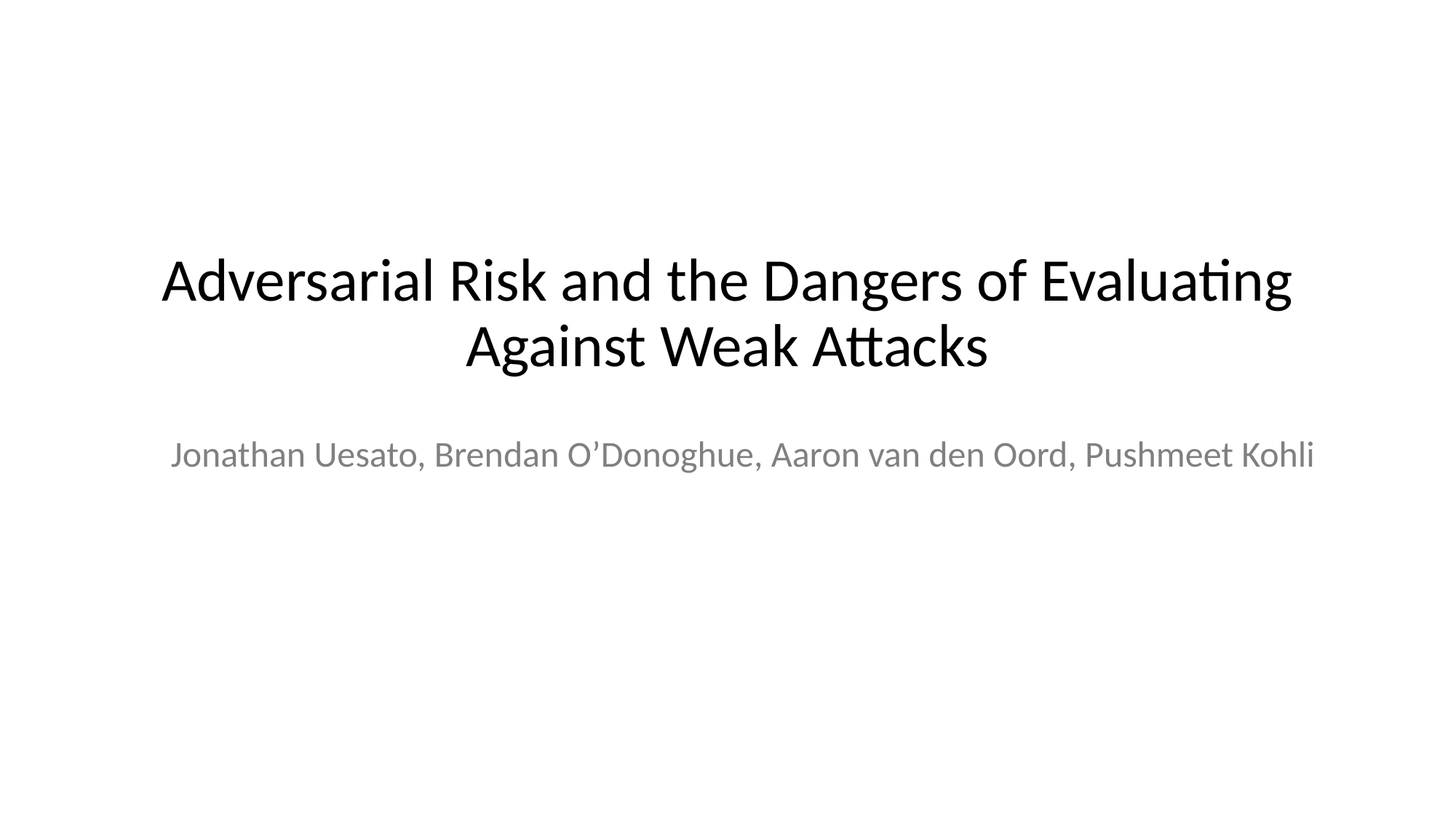

# Adversarial Risk and the Dangers of Evaluating Against Weak Attacks
Jonathan Uesato, Brendan O’Donoghue, Aaron van den Oord, Pushmeet Kohli